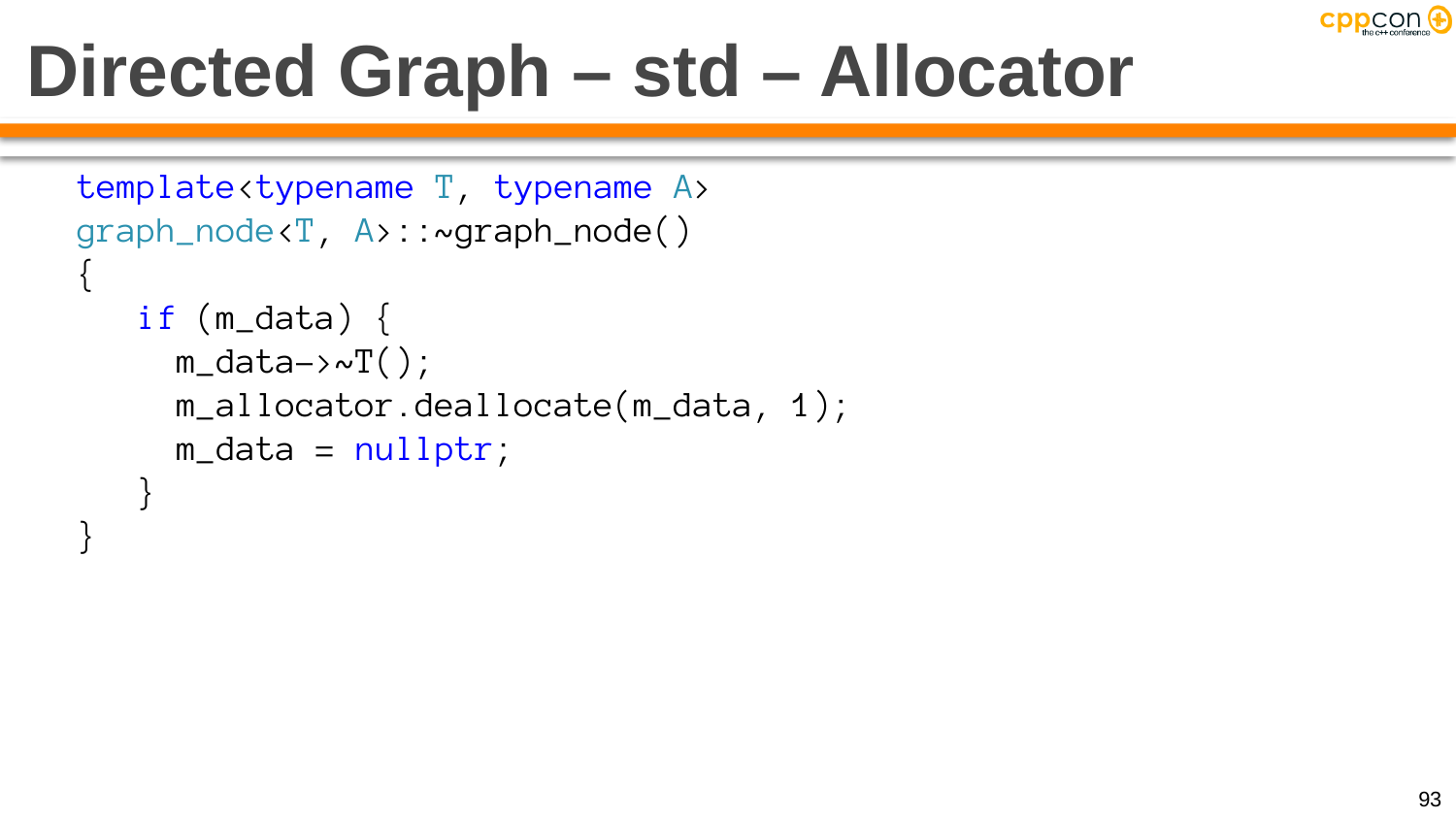

# Directed Graph – std – Allocator
template<typename T, typename A>
graph_node<T, A>::~graph_node()
{
   if (m_data) {
     m_data->~T();
     m_allocator.deallocate(m_data, 1);
     m_data = nullptr;
   }
}